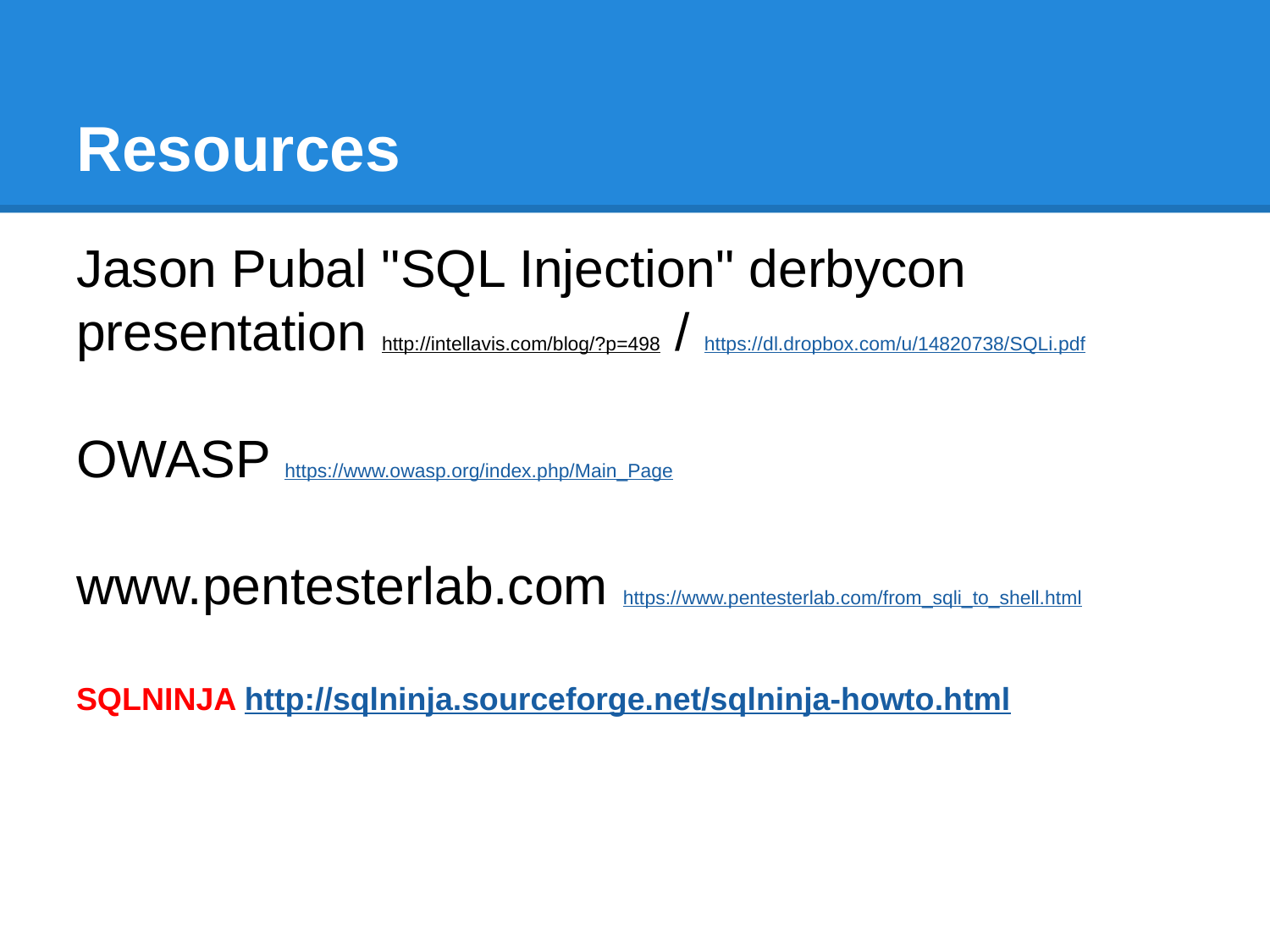

# Resources
Jason Pubal "SQL Injection" derbycon presentation http://intellavis.com/blog/?p=498 / https://dl.dropbox.com/u/14820738/SQLi.pdf

OWASP https://www.owasp.org/index.php/Main_Page

www.pentesterlab.com https://www.pentesterlab.com/from_sqli_to_shell.html

SQLNINJA http://sqlninja.sourceforge.net/sqlninja-howto.html